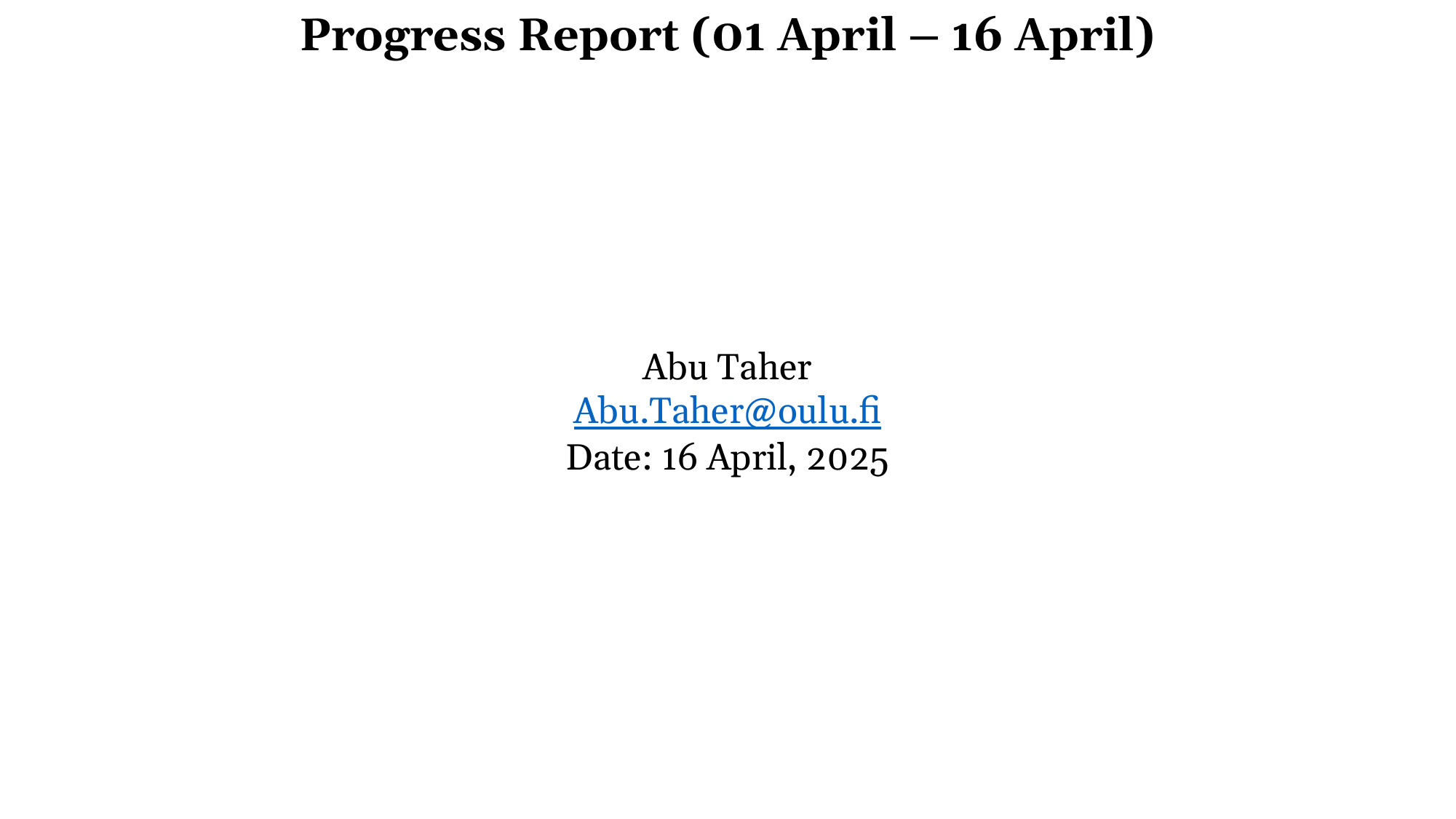

Progress Report (01 April – 16 April)
Abu Taher
Abu.Taher@oulu.fi
Date: 16 April, 2025